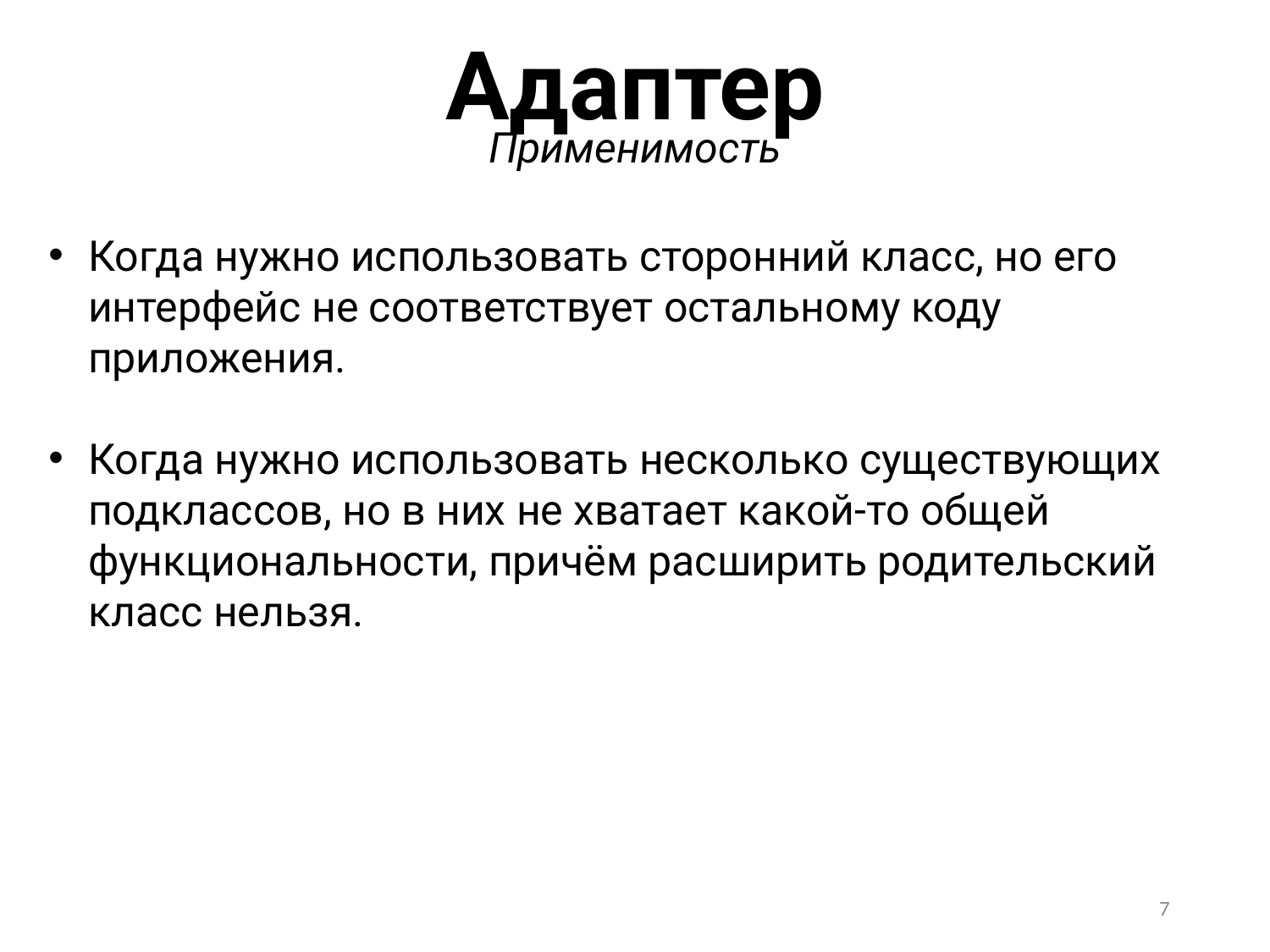

Адаптер
Применимость
Когда нужно использовать сторонний класс, но его интерфейс не соответствует остальному коду приложения.

Когда нужно использовать несколько существующих подклассов, но в них не хватает какой-то общей функциональности, причём расширить родительский класс нельзя.
7